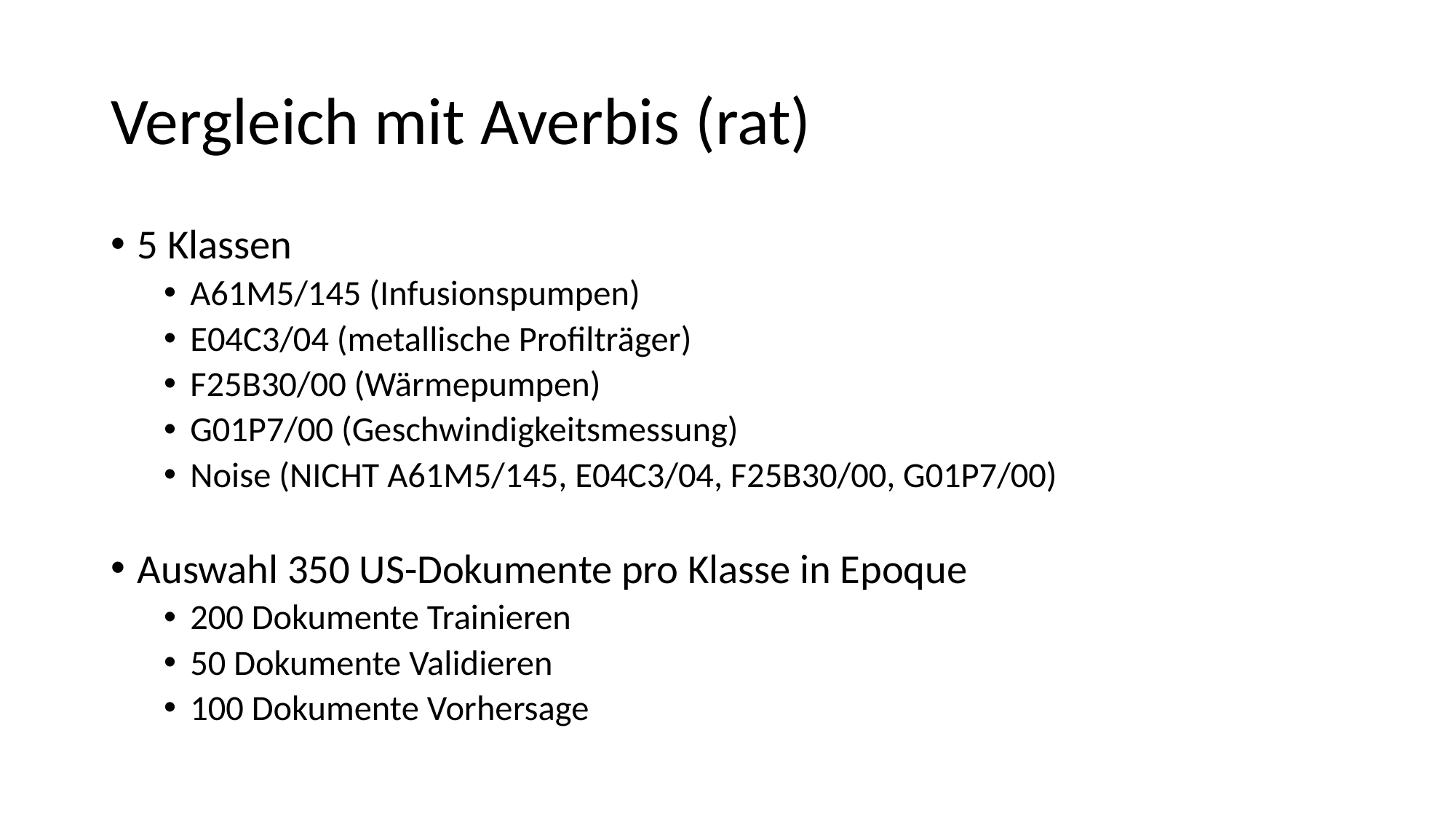

# Vergleich mit Averbis (rat)
5 Klassen
A61M5/145 (Infusionspumpen)
E04C3/04 (metallische Profilträger)
F25B30/00 (Wärmepumpen)
G01P7/00 (Geschwindigkeitsmessung)
Noise (NICHT A61M5/145, E04C3/04, F25B30/00, G01P7/00)
Auswahl 350 US-Dokumente pro Klasse in Epoque
200 Dokumente Trainieren
50 Dokumente Validieren
100 Dokumente Vorhersage